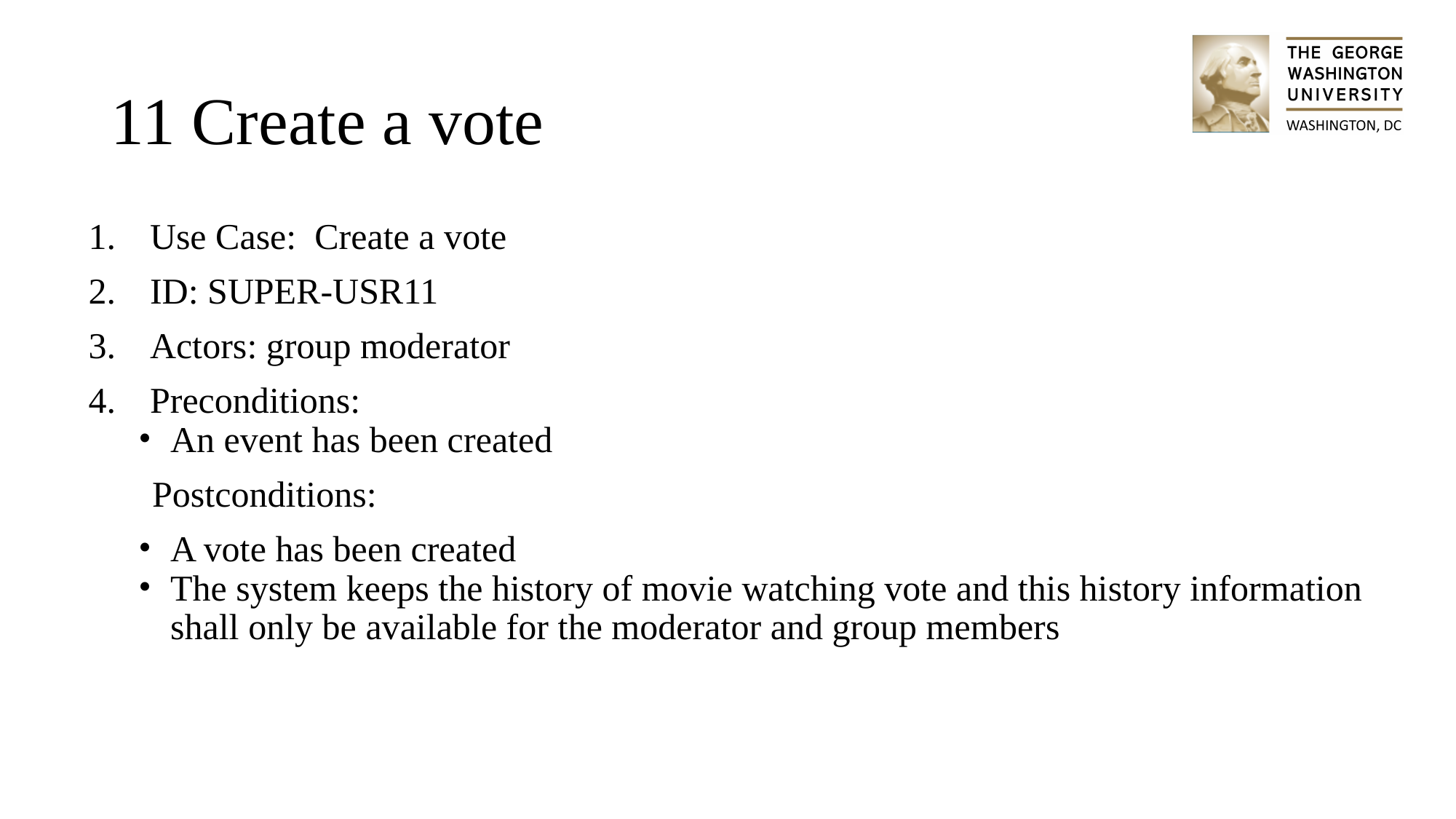

# 11 Create a vote
Use Case:  Create a vote
ID: SUPER-USR11
Actors: group moderator
Preconditions:
An event has been created
       Postconditions:
A vote has been created
The system keeps the history of movie watching vote and this history information shall only be available for the moderator and group members